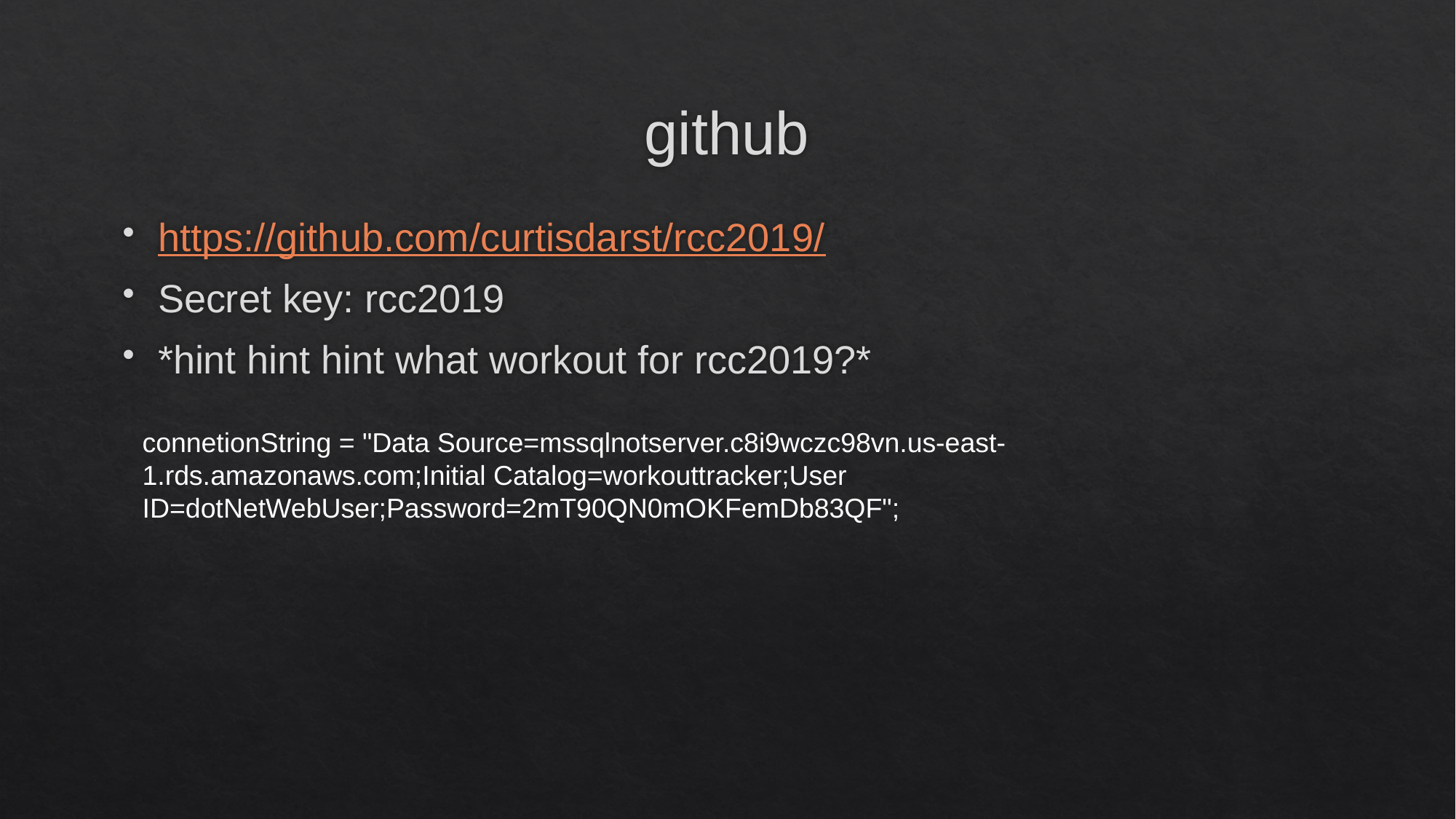

# github
https://github.com/curtisdarst/rcc2019/
Secret key: rcc2019
*hint hint hint what workout for rcc2019?*

connetionString = "Data Source=mssqlnotserver.c8i9wczc98vn.us-east-1.rds.amazonaws.com;Initial Catalog=workouttracker;User ID=dotNetWebUser;Password=2mT90QN0mOKFemDb83QF";